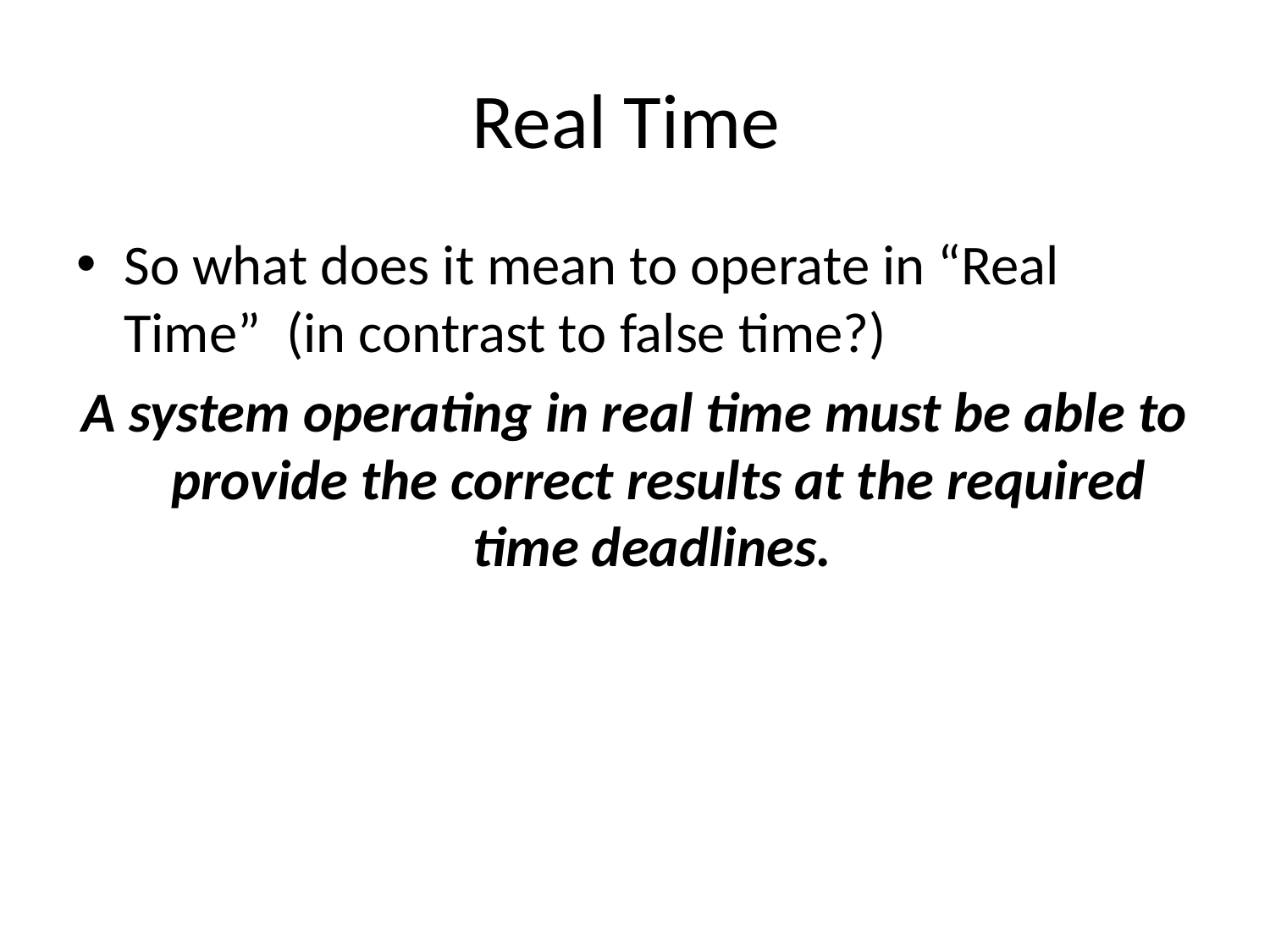

# Real Time
So what does it mean to operate in “Real Time”  (in contrast to false time?)
A system operating in real time must be able to provide the correct results at the required time deadlines.